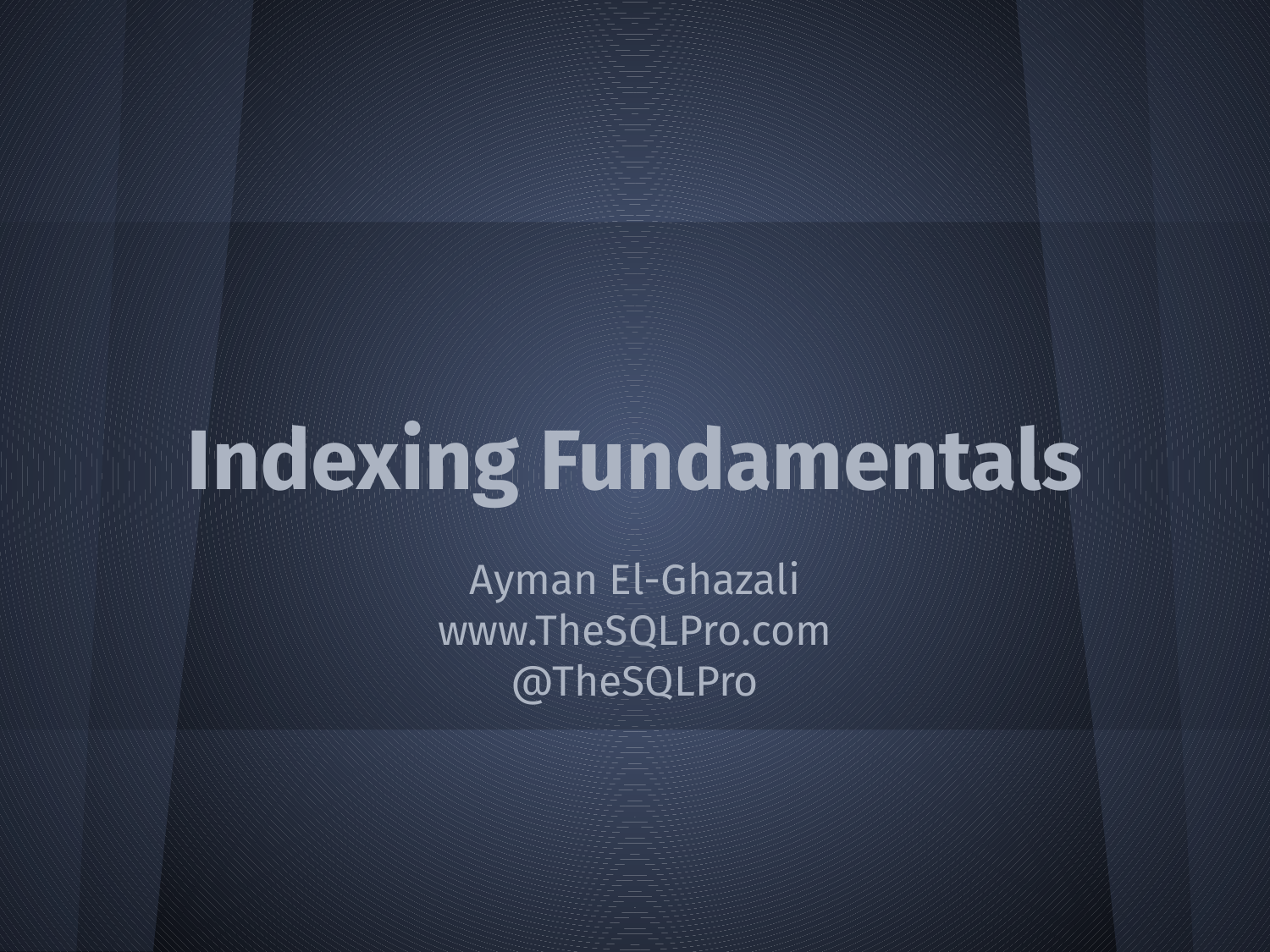

# Indexing Fundamentals
Ayman El-Ghazali
www.TheSQLPro.com
@TheSQLPro